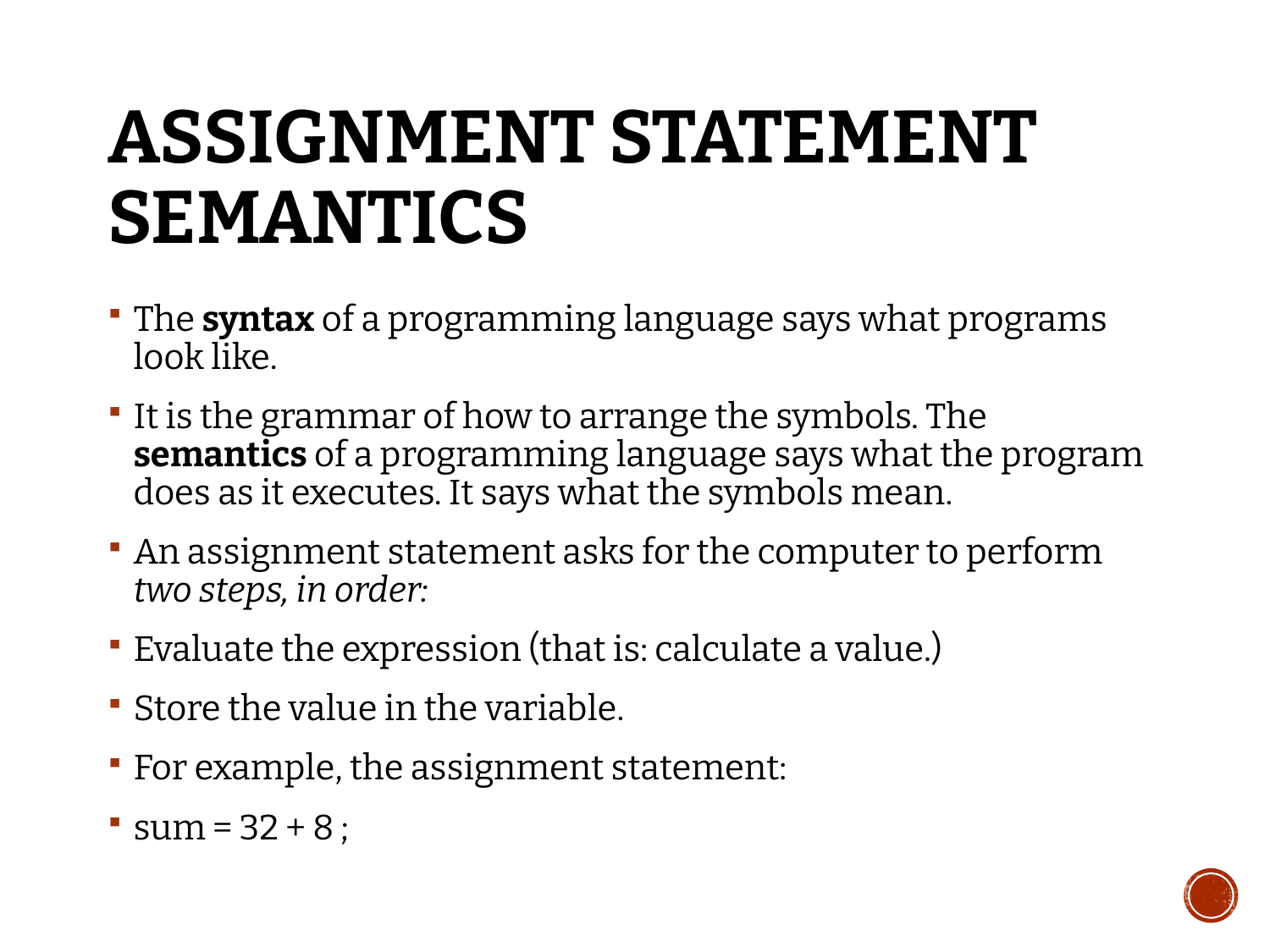

# Assignment Statement Semantics
The syntax of a programming language says what programs look like.
It is the grammar of how to arrange the symbols. The semantics of a programming language says what the program does as it executes. It says what the symbols mean.
An assignment statement asks for the computer to perform two steps, in order:
Evaluate the expression (that is: calculate a value.)
Store the value in the variable.
For example, the assignment statement:
sum = 32 + 8 ;